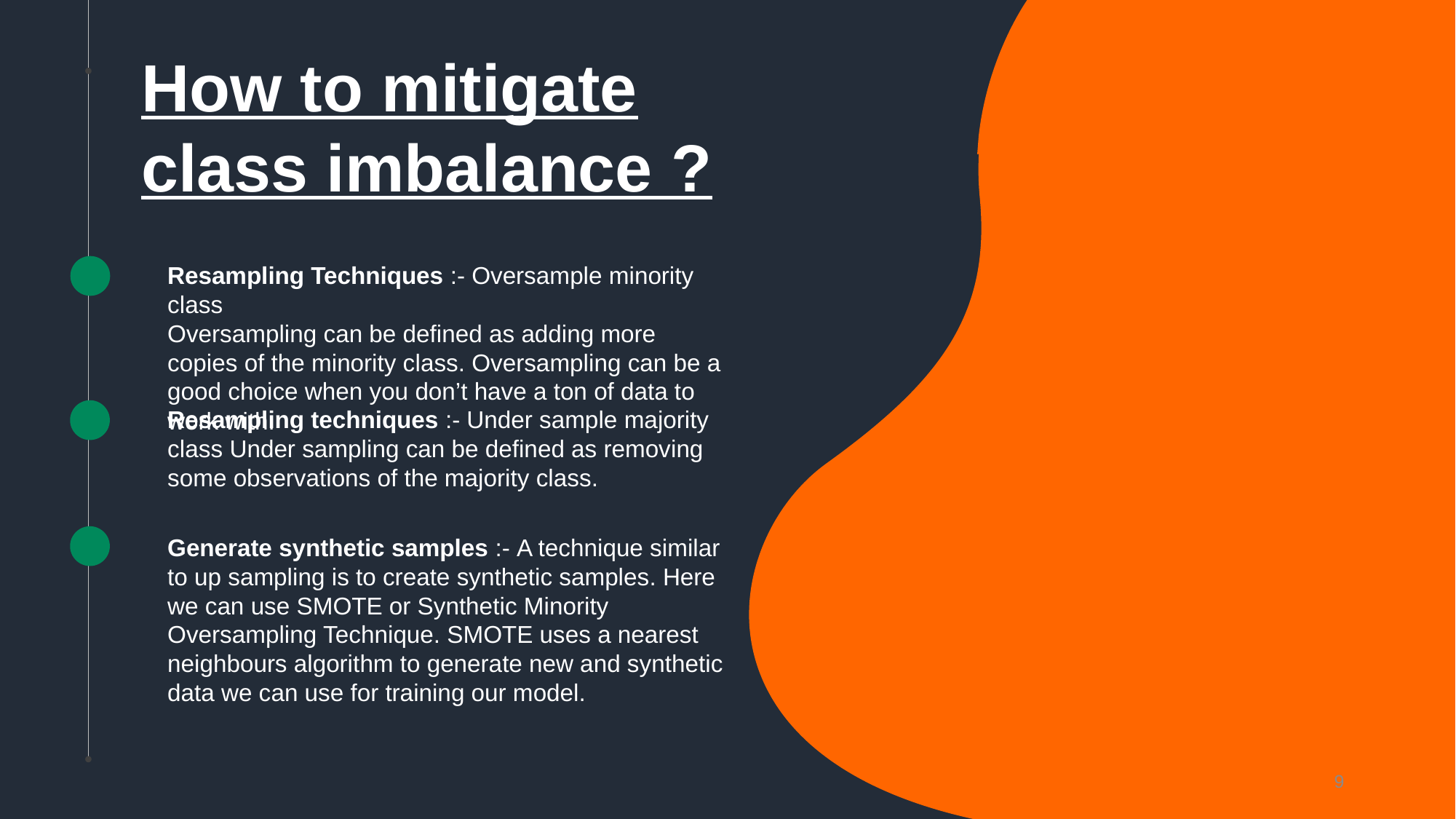

How to mitigate class imbalance ?

Resampling Techniques :- Oversample minority class
Oversampling can be defined as adding more copies of the minority class. Oversampling can be a good choice when you don’t have a ton of data to work with.

Resampling techniques :- Under sample majority class Under sampling can be defined as removing some observations of the majority class.
Generate synthetic samples :- A technique similar to up sampling is to create synthetic samples. Here we can use SMOTE or Synthetic Minority Oversampling Technique. SMOTE uses a nearest neighbours algorithm to generate new and synthetic data we can use for training our model.

9